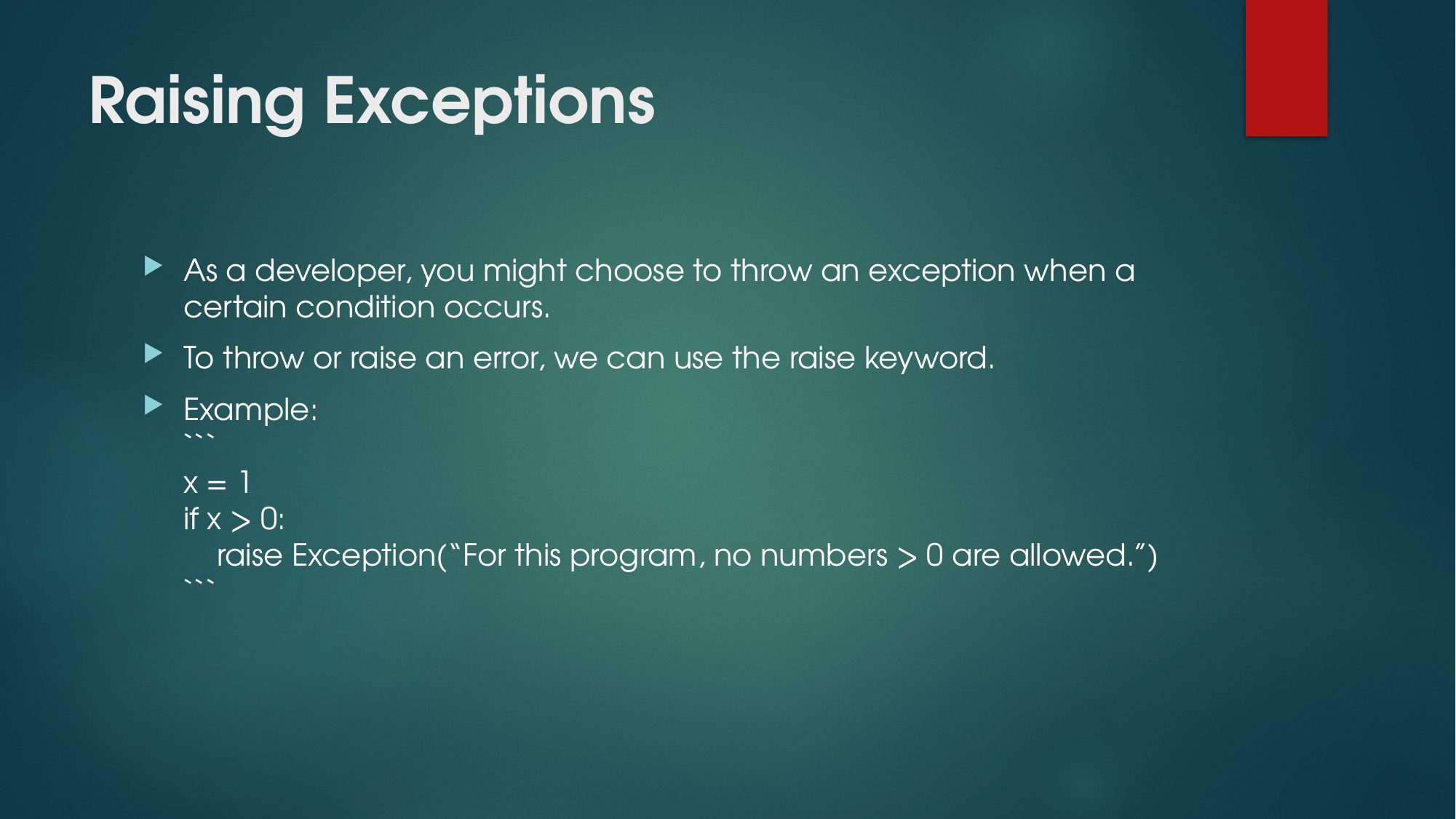

# Raising Exceptions
As a developer, you might choose to throw an exception when a certain condition occurs.
To throw or raise an error, we can use the raise keyword.
Example:
```
x = 1
if x > 0:
    raise Exception(“For this program, no numbers > 0 are allowed.”)
```